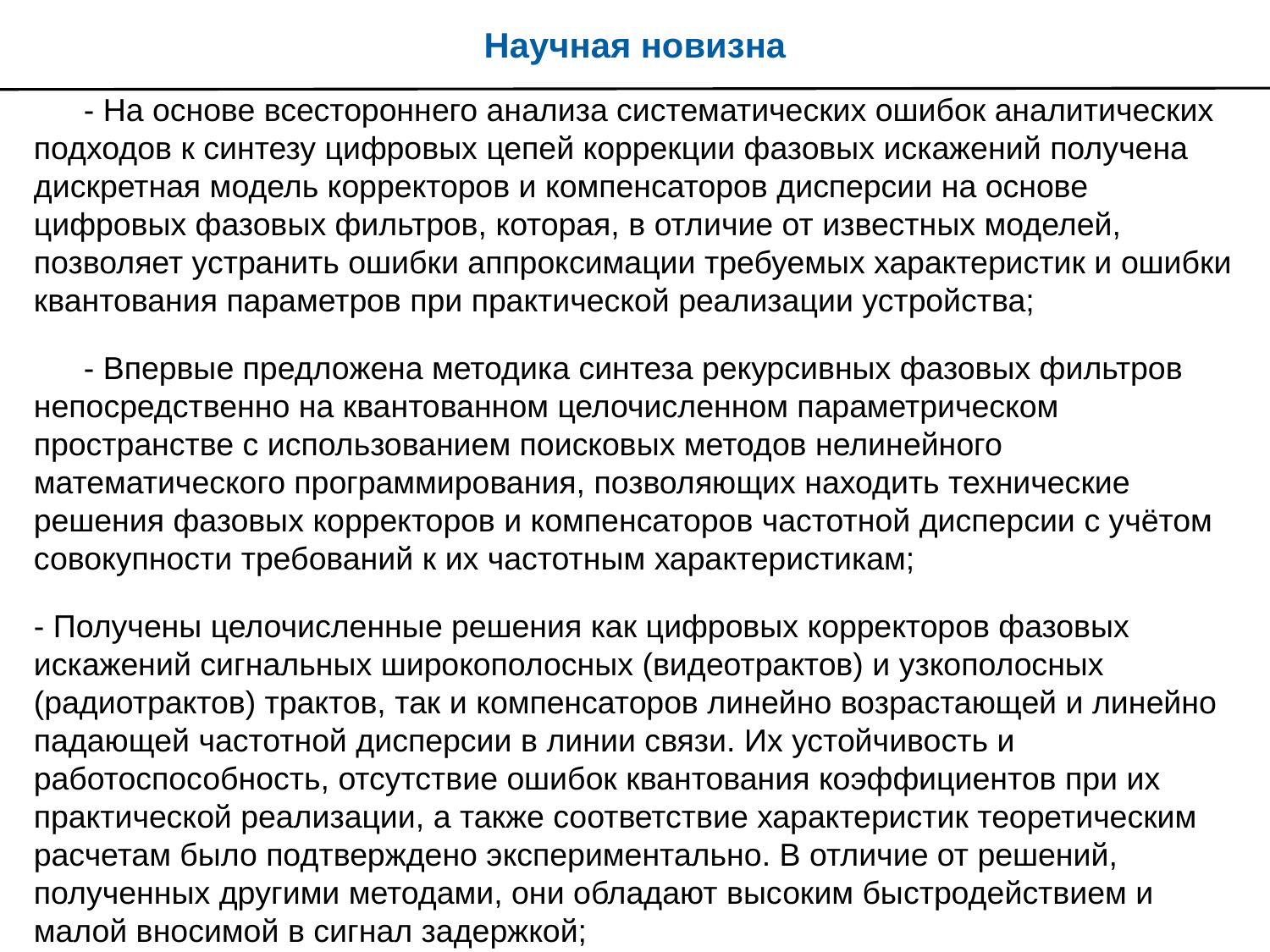

Научная новизна
- На основе всестороннего анализа систематических ошибок аналитических подходов к синтезу цифровых цепей коррекции фазовых искажений получена дискретная модель корректоров и компенсаторов дисперсии на основе цифровых фазовых фильтров, которая, в отличие от известных моделей, позволяет устранить ошибки аппроксимации требуемых характеристик и ошибки квантования параметров при практической реализации устройства;

- Впервые предложена методика синтеза рекурсивных фазовых фильтров непосредственно на квантованном целочисленном параметрическом пространстве с использованием поисковых методов нелинейного математического программирования, позволяющих находить технические решения фазовых корректоров и компенсаторов частотной дисперсии с учётом совокупности требований к их частотным характеристикам;

- Получены целочисленные решения как цифровых корректоров фазовых искажений сигнальных широкополосных (видеотрактов) и узкополосных (радиотрактов) трактов, так и компенсаторов линейно возрастающей и линейно падающей частотной дисперсии в линии связи. Их устойчивость и работоспособность, отсутствие ошибок квантования коэффициентов при их практической реализации, а также соответствие характеристик теоретическим расчетам было подтверждено экспериментально. В отличие от решений, полученных другими методами, они обладают высоким быстродействием и малой вносимой в сигнал задержкой;

# 24